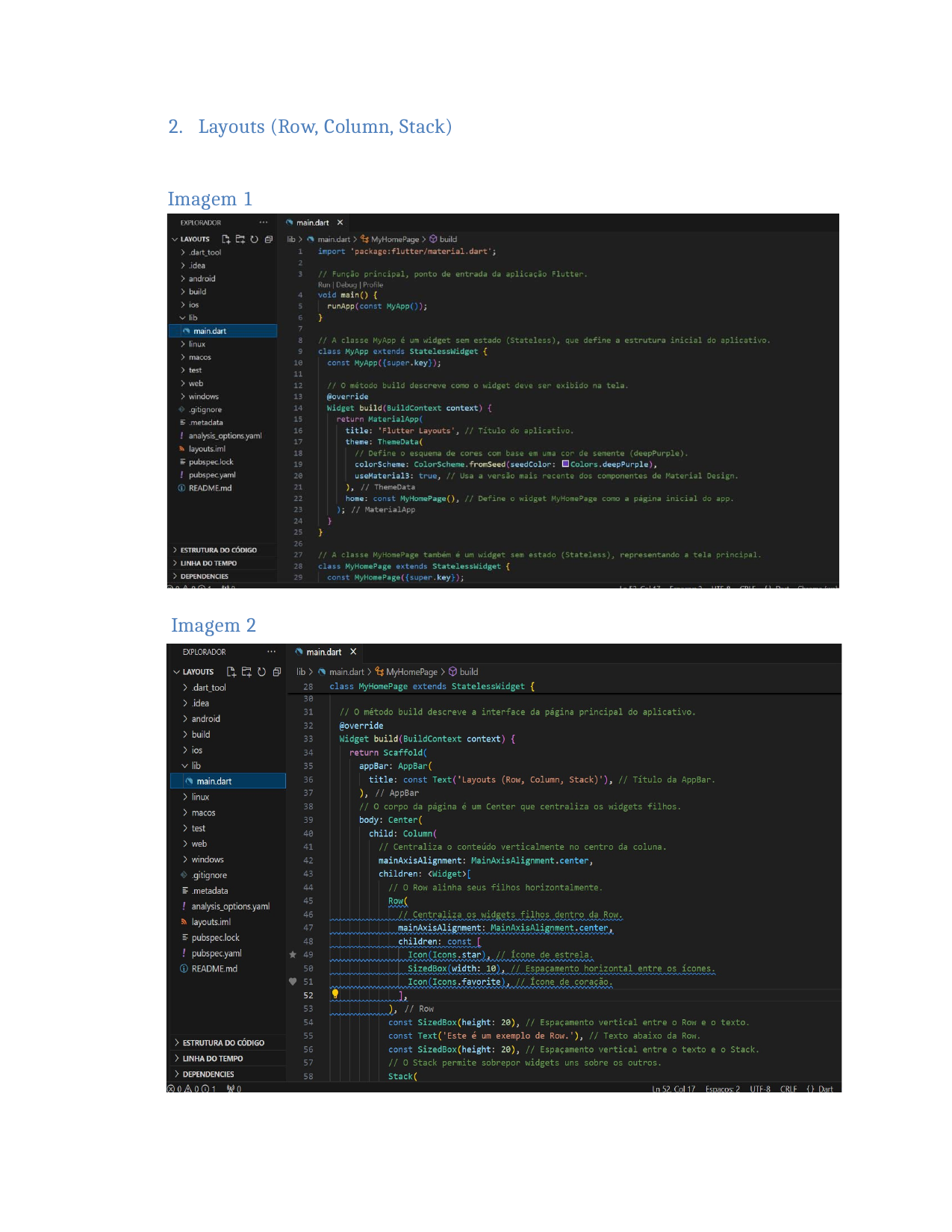

2.   Layouts (Row, Column, Stack)

Imagem 1

Imagem 2